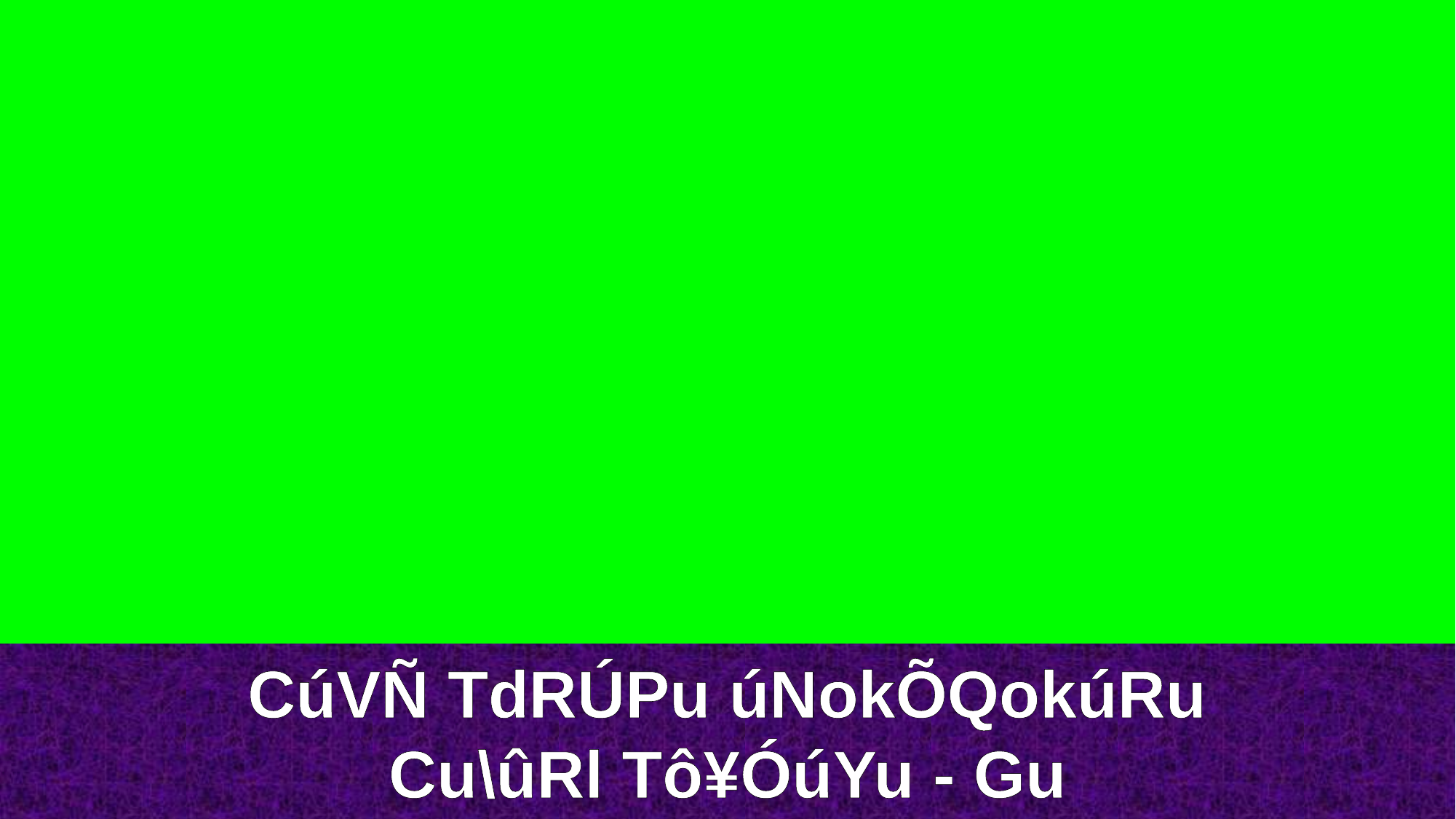

CúVÑ TdRÚPu úNokÕQokúRu
Cu\ûRl Tô¥ÓúYu - Gu